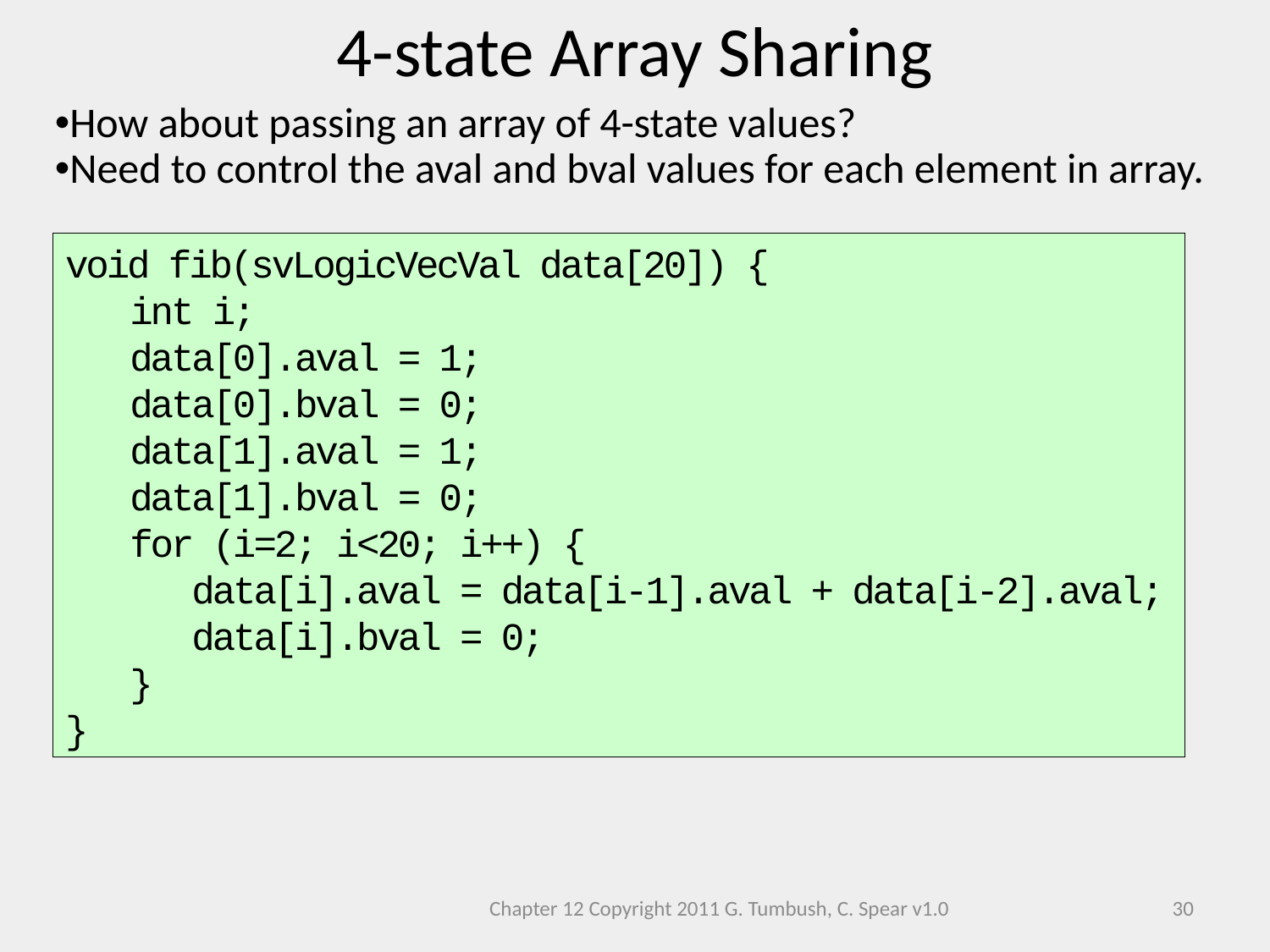

4-state Array Sharing
How about passing an array of 4-state values?
Need to control the aval and bval values for each element in array.
void fib(svLogicVecVal data[20]) {
   int i;
   data[0].aval = 1;
   data[0].bval = 0;
   data[1].aval = 1;
   data[1].bval = 0;
   for (i=2; i<20; i++) {
      data[i].aval = data[i-1].aval + data[i-2].aval;
      data[i].bval = 0;
   }
}
Chapter 12 Copyright 2011 G. Tumbush, C. Spear v1.0
30